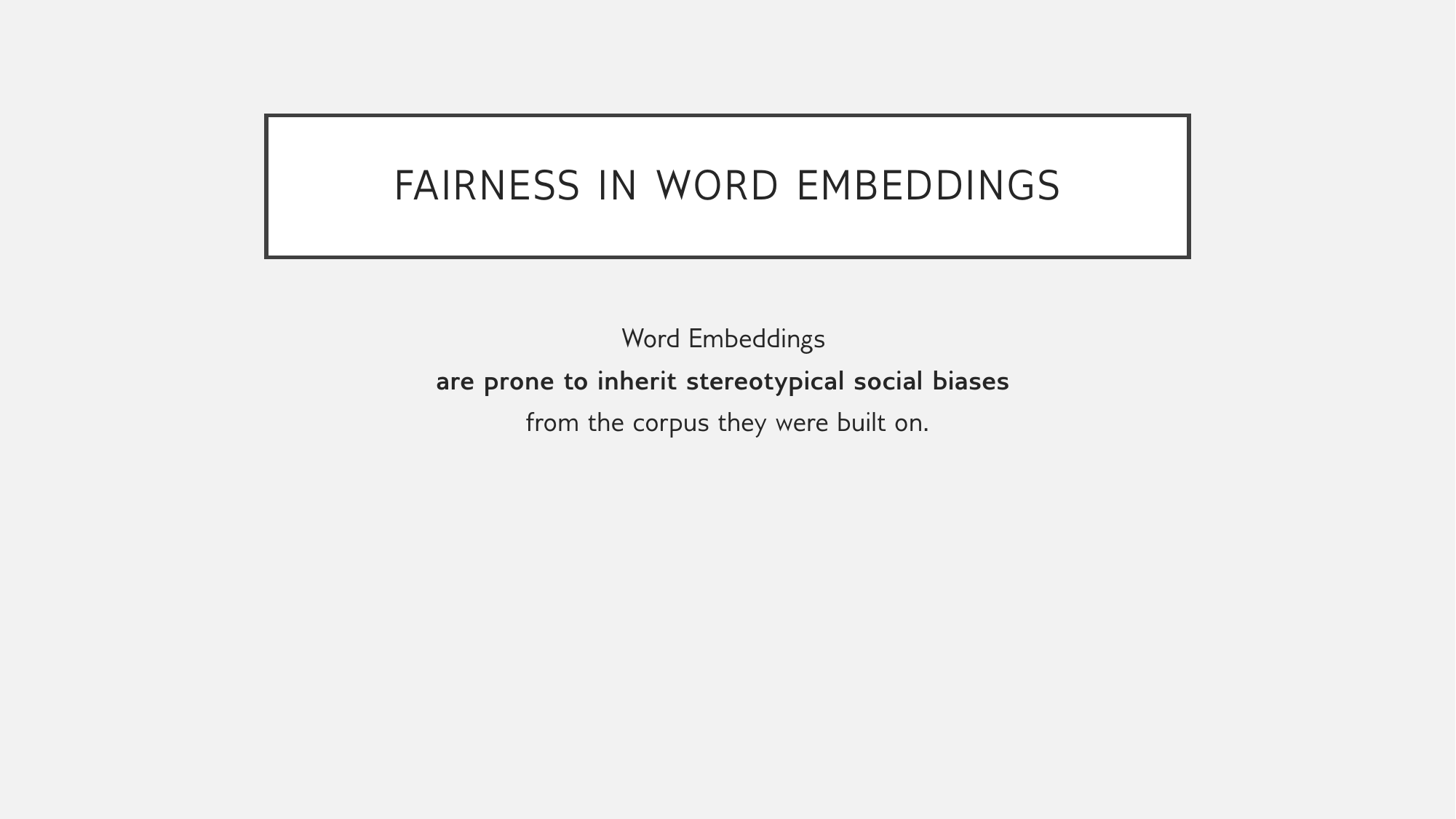

# Fairness in Word Embeddings
Word Embeddings
are prone to inherit stereotypical social biases
from the corpus they were built on.